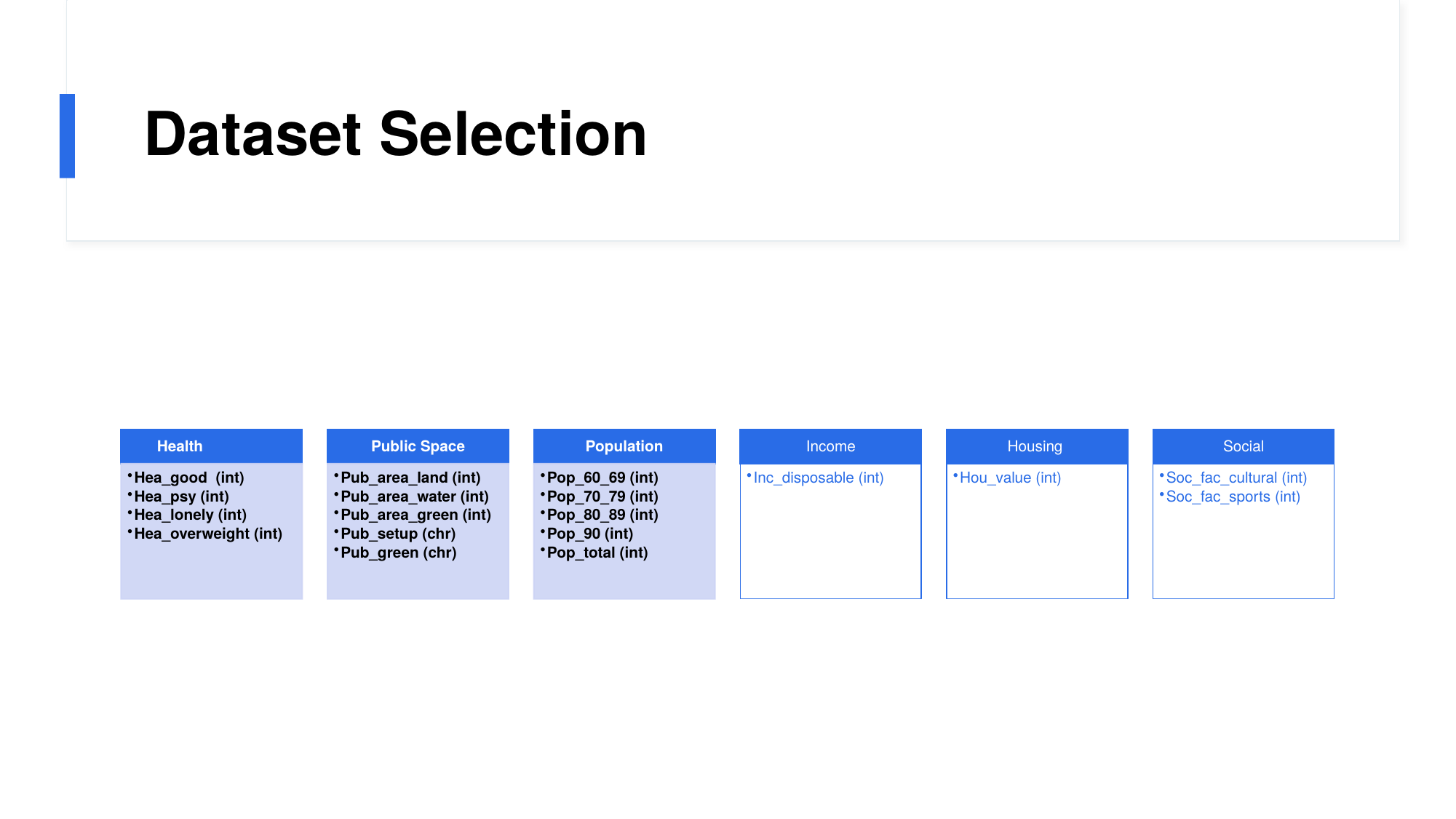

# Dataset Selection
Health
Hea_good  (int)
Hea_psy (int)
Hea_lonely (int)
Hea_overweight (int)
Public Space
Pub_area_land (int)
Pub_area_water (int)
Pub_area_green (int)
Pub_setup (chr)
Pub_green (chr)
Population
Pop_60_69 (int)
Pop_70_79 (int)
Pop_80_89 (int)
Pop_90 (int)
Pop_total (int)

Income
Inc_disposable (int)
Housing
Hou_value (int)
Social
Soc_fac_cultural (int)
Soc_fac_sports (int)